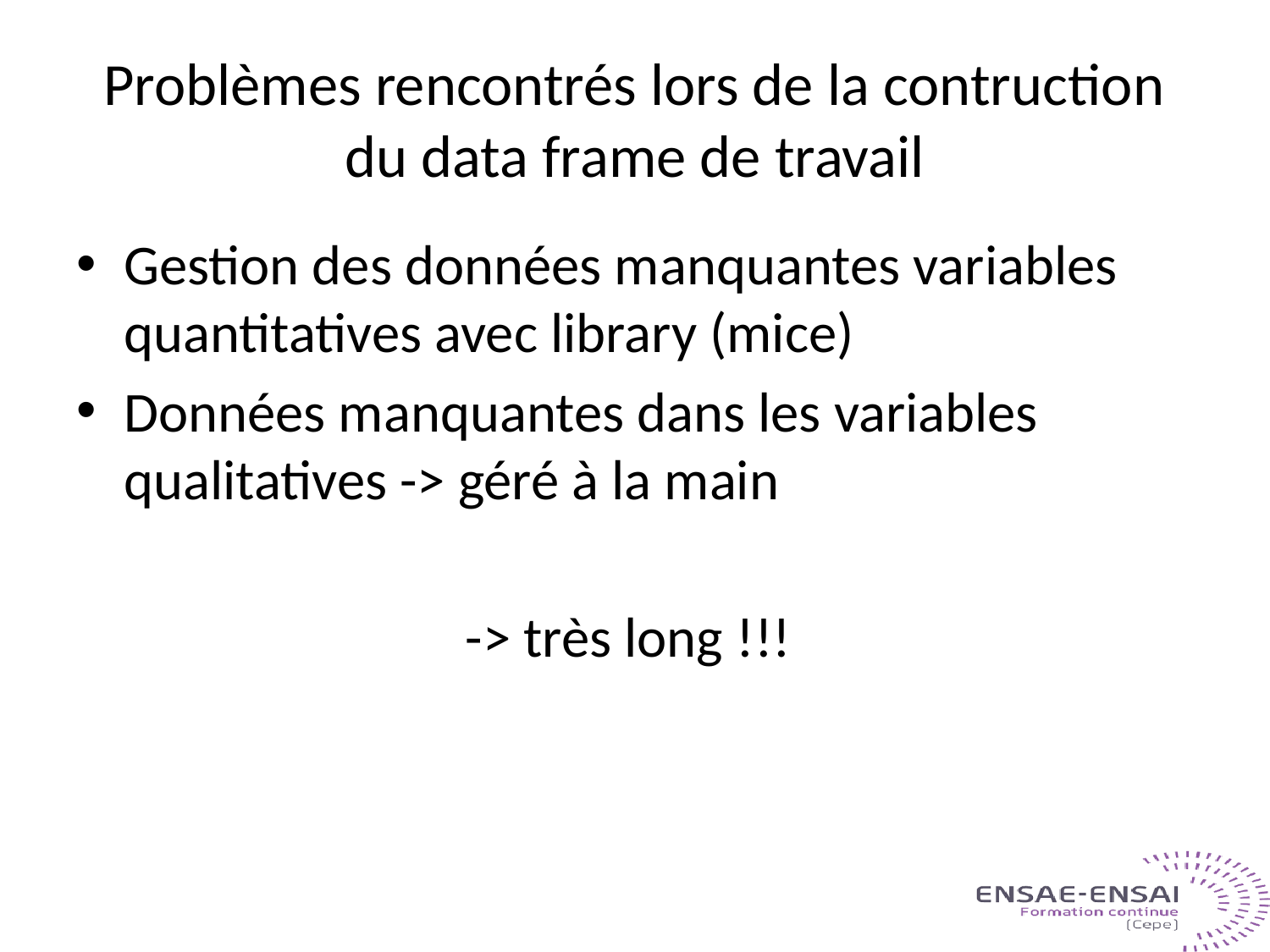

# Problèmes rencontrés lors de la contruction du data frame de travail
Gestion des données manquantes variables quantitatives avec library (mice)
Données manquantes dans les variables qualitatives -> géré à la main

-> très long !!!